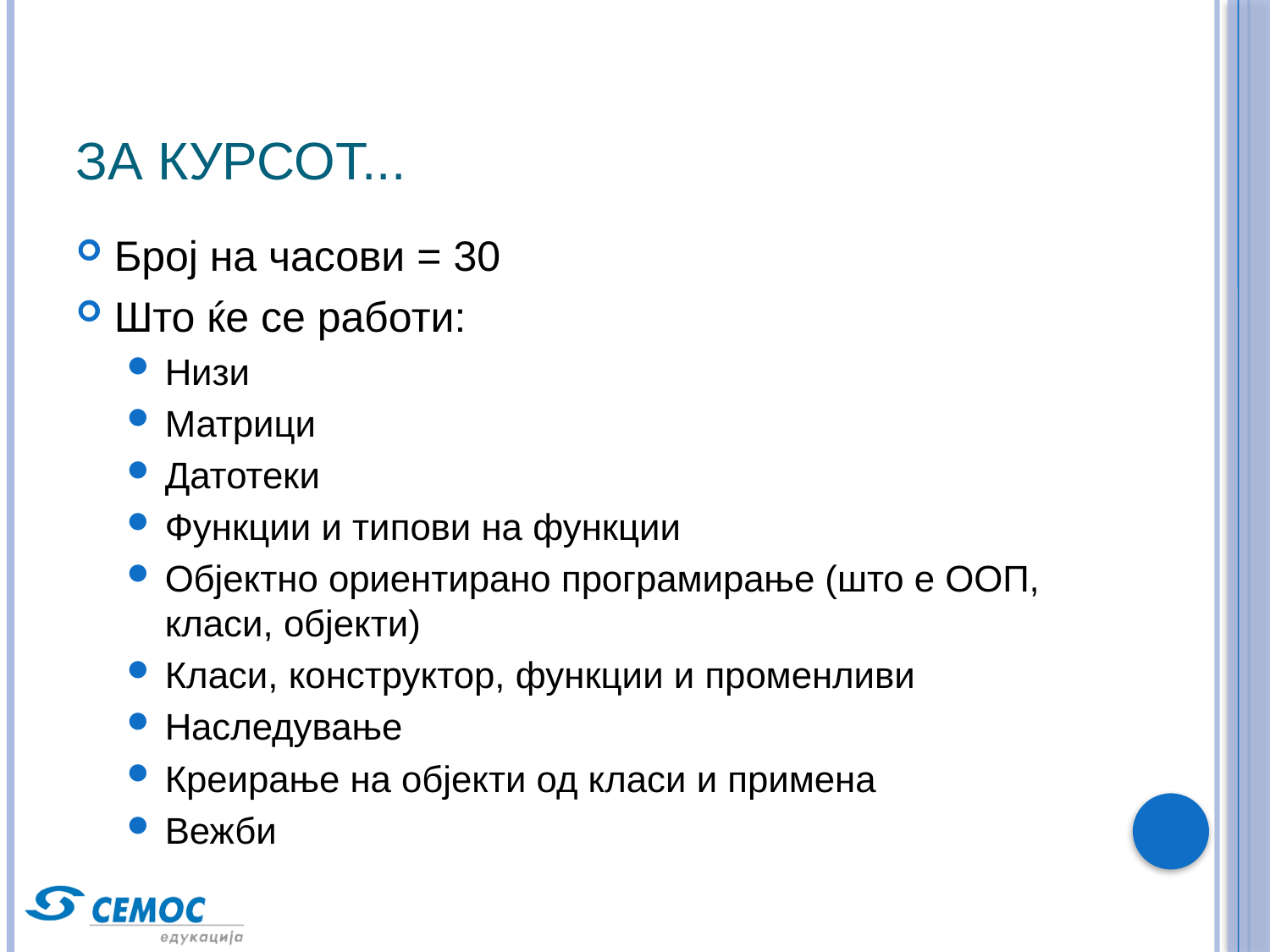

# За курсот...
Број на часови = 30
Што ќе се работи:
Низи
Матрици
Датотеки
Функции и типови на функции
Објектно ориентирано програмирање (што е ООП, класи, објекти)
Класи, конструктор, функции и променливи
Наследување
Креирање на објекти од класи и примена
Вежби